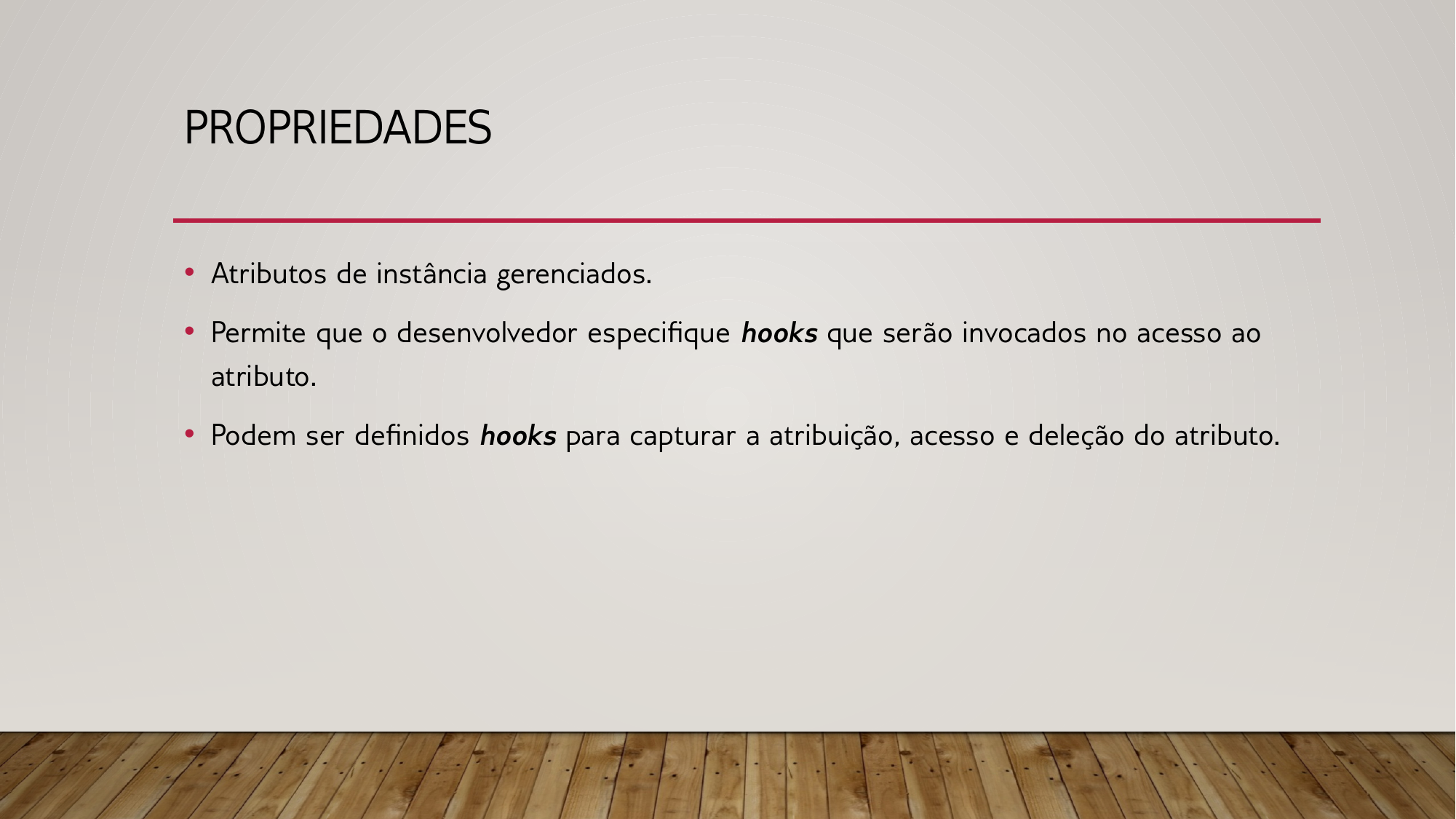

# Propriedades
Atributos de instância gerenciados.
Permite que o desenvolvedor especifique hooks que serão invocados no acesso ao atributo.
Podem ser definidos hooks para capturar a atribuição, acesso e deleção do atributo.